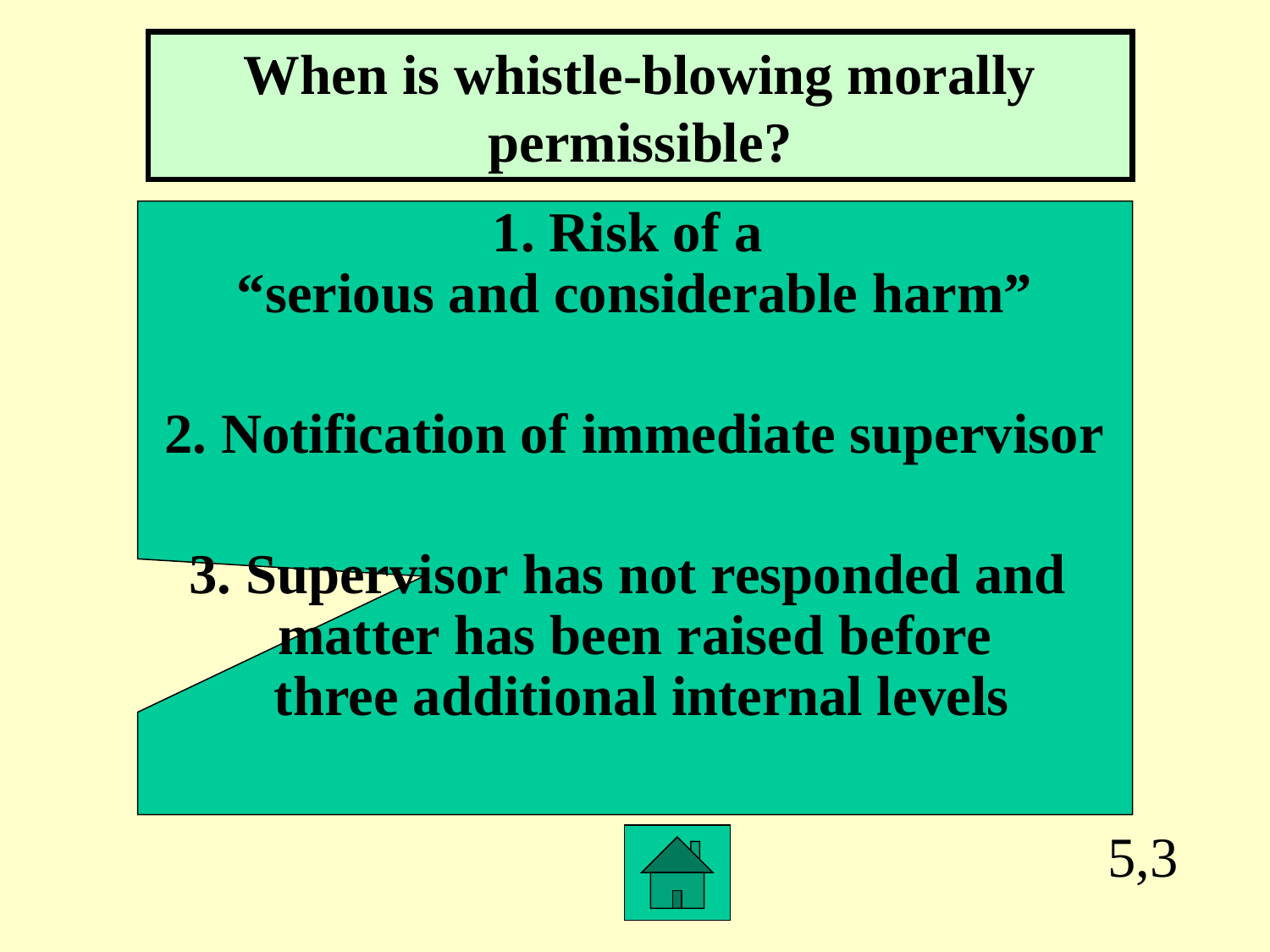

When is whistle-blowing morally permissible?
1. Risk of a
“serious and considerable harm”

2. Notification of immediate supervisor

3. Supervisor has not responded and
matter has been raised before
 three additional internal levels

5,3